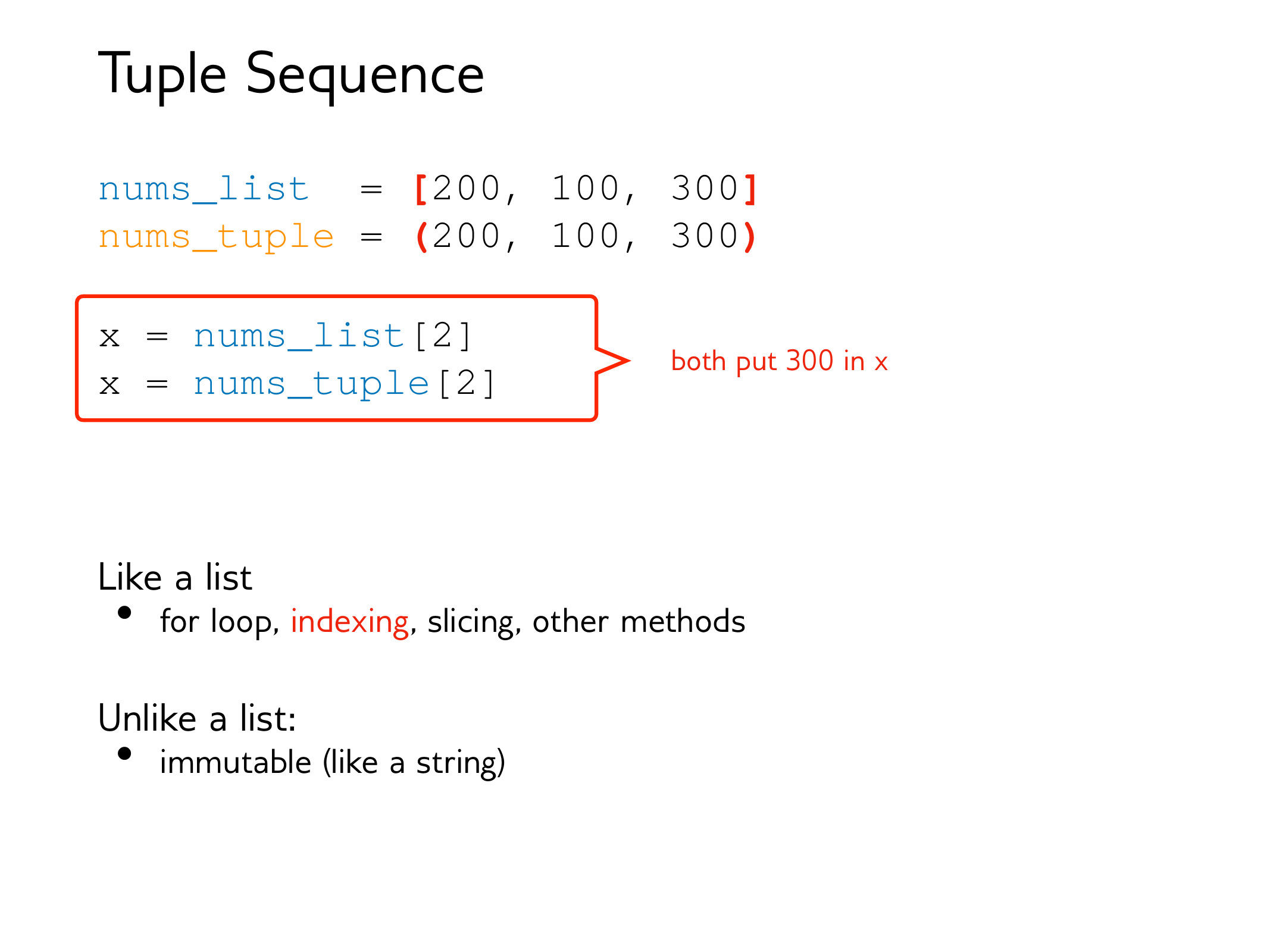

# Tuple Sequence
nums_list  = [200, 100, 300]
nums_tuple = (200, 100, 300)
x = nums_list[2]
x = nums_tuple[2]

both put 300 in x
Like a list
for loop, indexing, slicing, other methods
Unlike a list:
immutable (like a string)